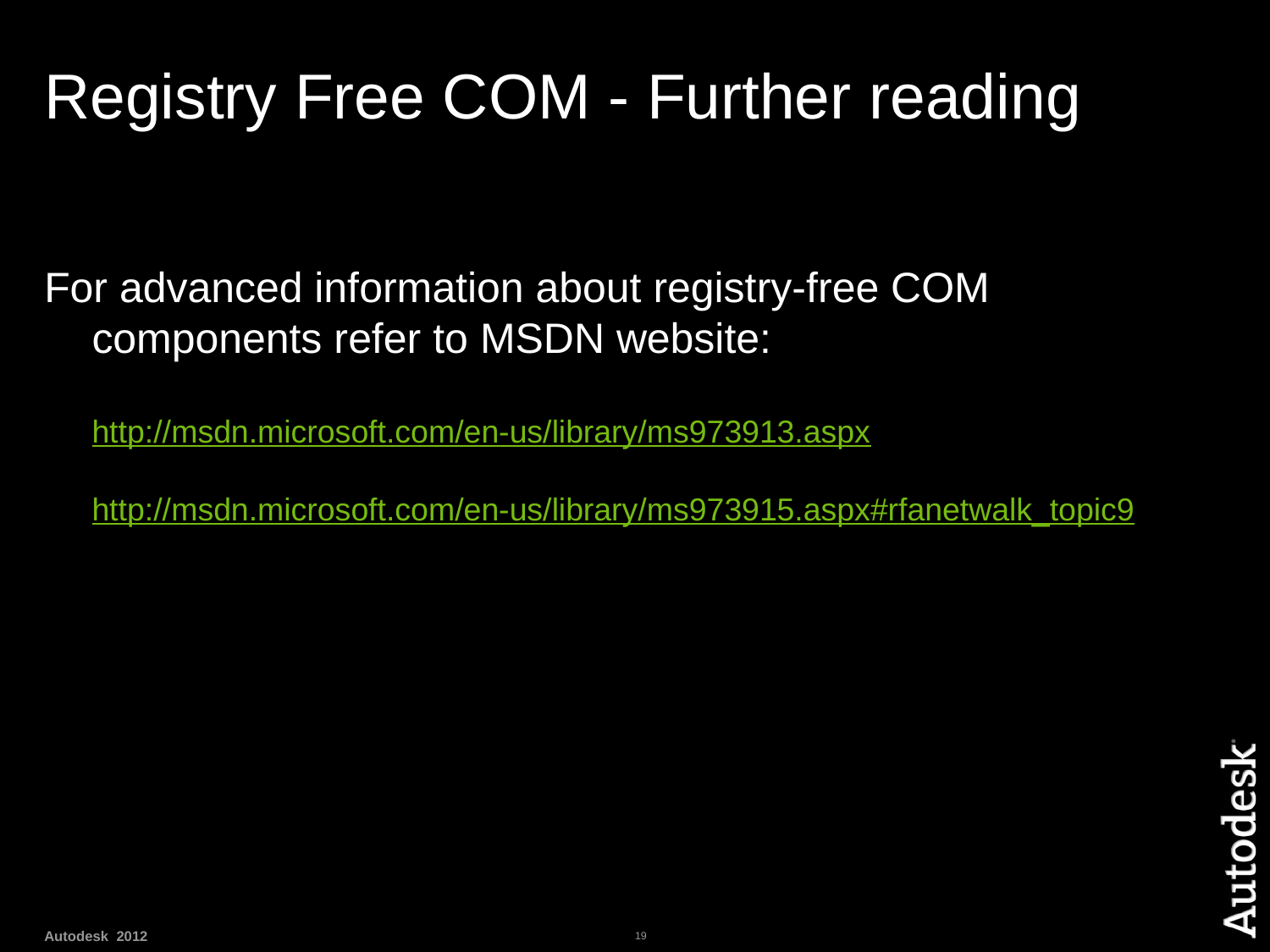

# Registry Free COM - Further reading

For advanced information about registry-free COM components refer to MSDN website:

	http://msdn.microsoft.com/en-us/library/ms973913.aspx

	http://msdn.microsoft.com/en-us/library/ms973915.aspx#rfanetwalk_topic9